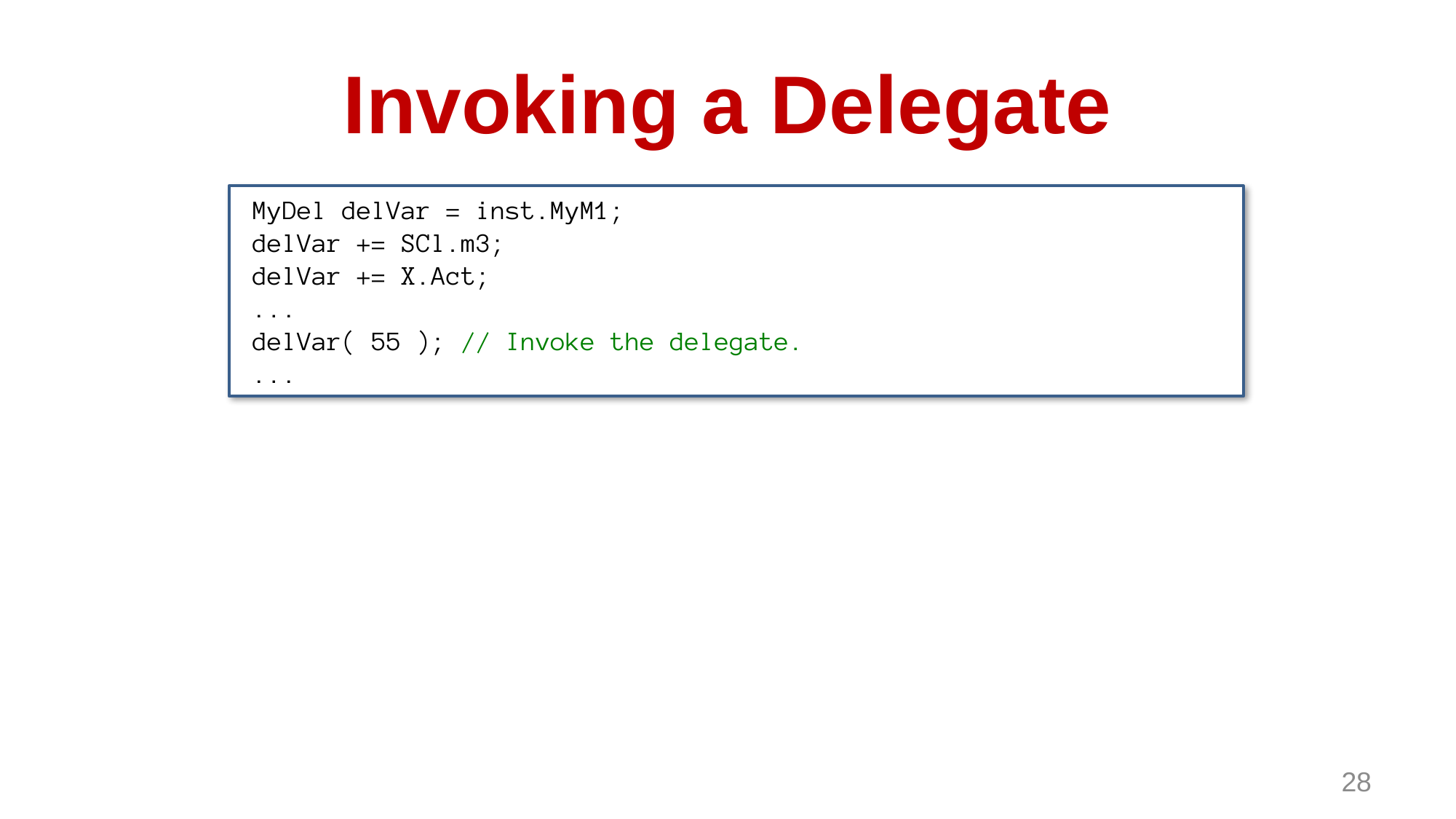

# Invoking a Delegate

MyDel delVar = inst.MyM1;
delVar += SCl.m3;
delVar += X.Act;
...
delVar( 55 ); // Invoke the delegate.
...
28